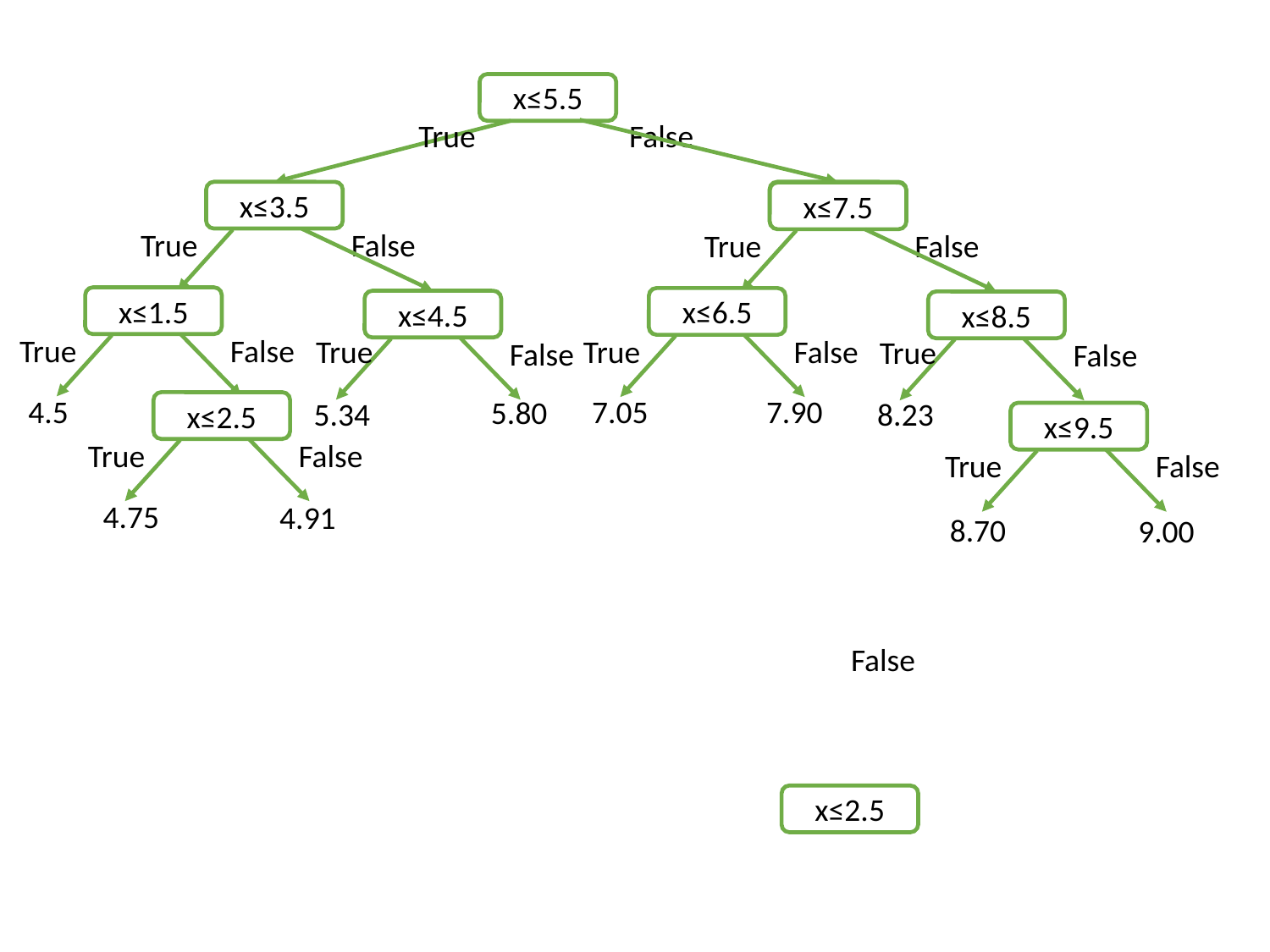

x≤5.5
True
False
x≤3.5
x≤7.5
x≤7.5
True
False
True
False
x≤1.5
x≤6.5
x≤4.5
x≤8.5
True
False
True
False
True
True
False
False
4.5
7.90
7.05
5.80
5.34
8.23
x≤2.5
x≤9.5
True
False
True
False
4.75
4.91
8.70
9.00
False
x≤2.5